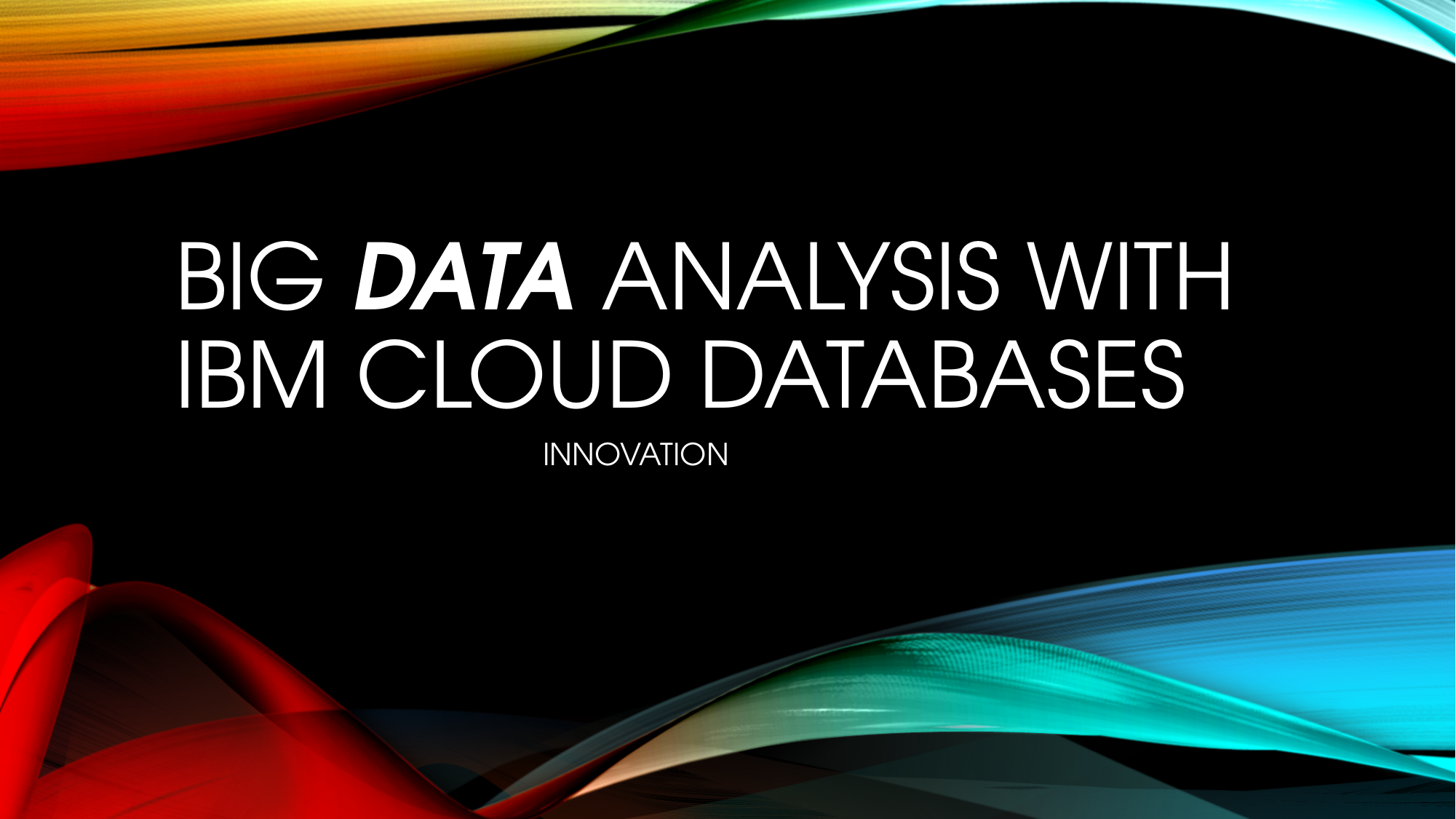

# Big Data Analysis With IBM Cloud Databases
                                            INNOVATION